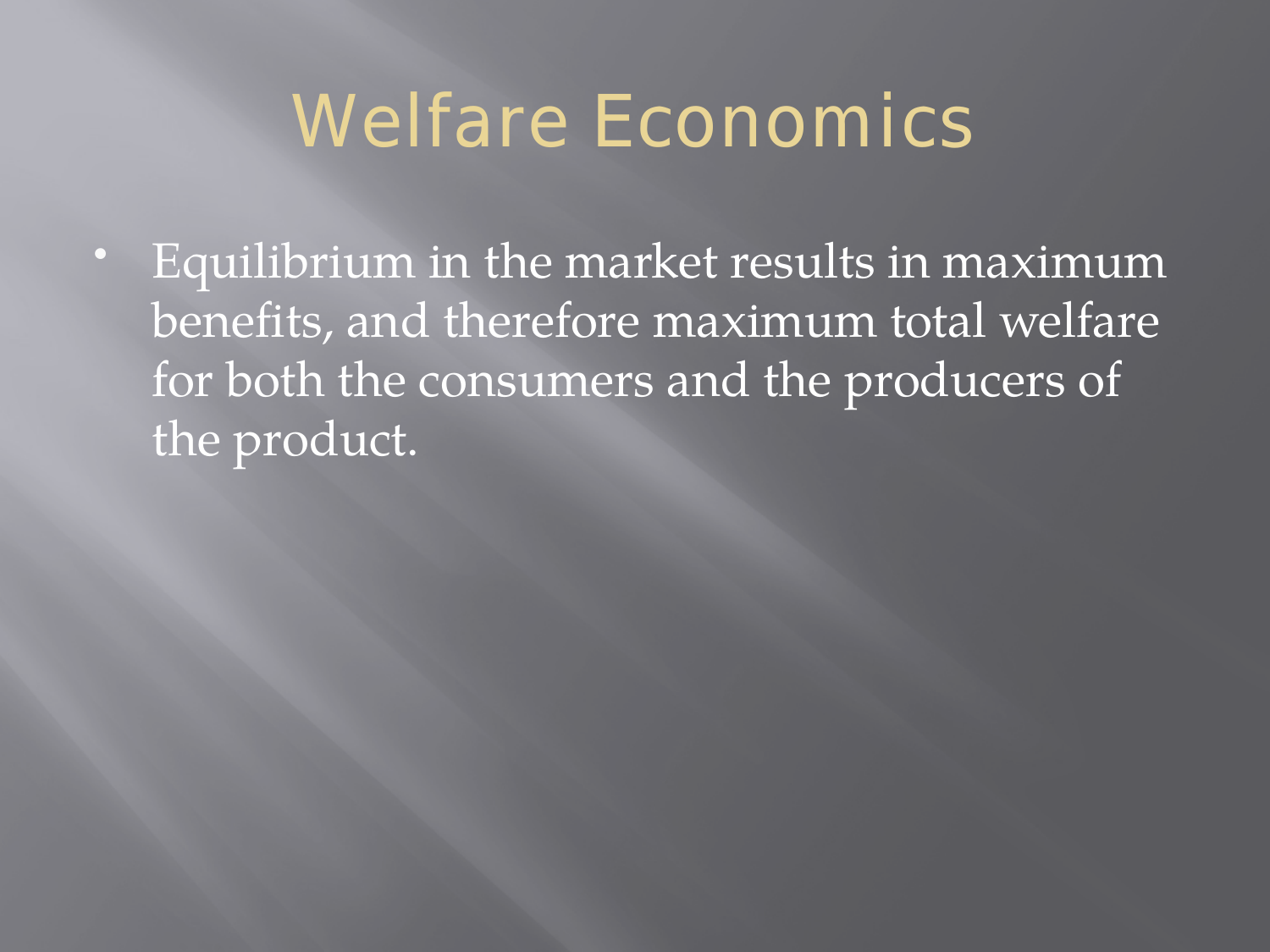

# Welfare Economics
Equilibrium in the market results in maximum benefits, and therefore maximum total welfare for both the consumers and the producers of the product.